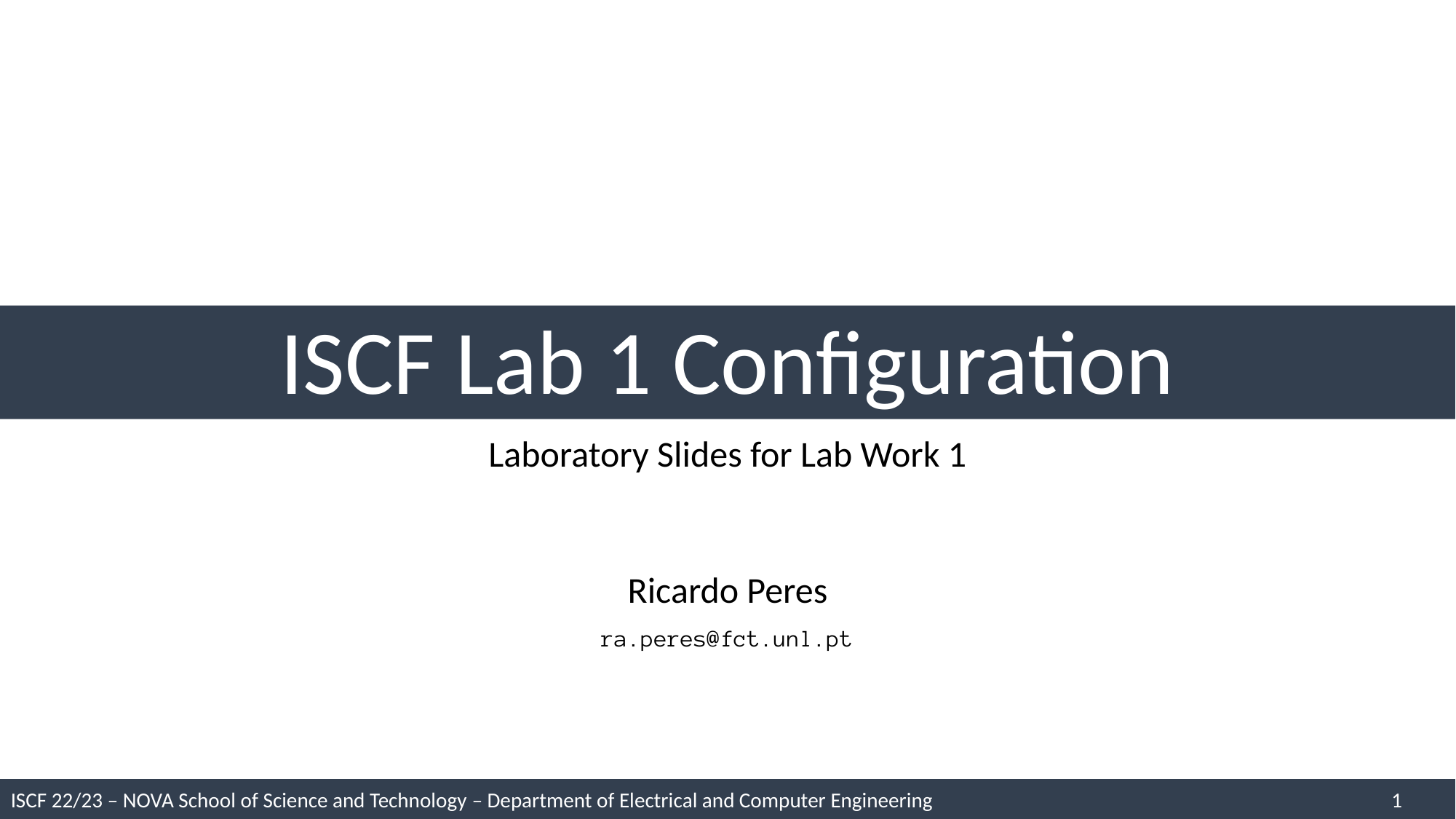

# ISCF Lab 1 Configuration
Laboratory Slides for Lab Work 1
Ricardo Peres
ra.peres@fct.unl.pt